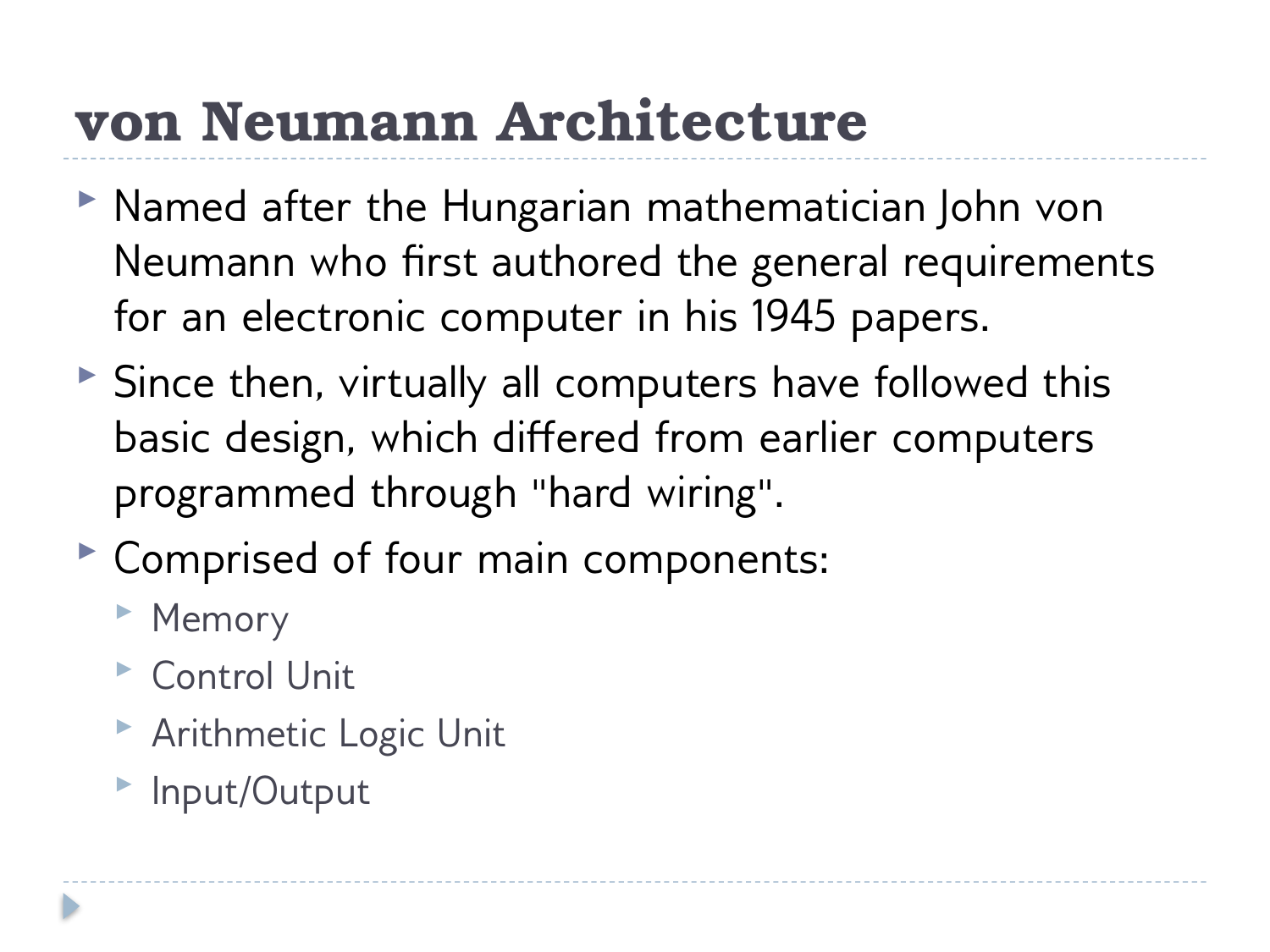

# von Neumann Architecture
Named after the Hungarian mathematician John von Neumann who first authored the general requirements for an electronic computer in his 1945 papers.
Since then, virtually all computers have followed this basic design, which differed from earlier computers programmed through "hard wiring".
Comprised of four main components:
Memory
Control Unit
Arithmetic Logic Unit
Input/Output